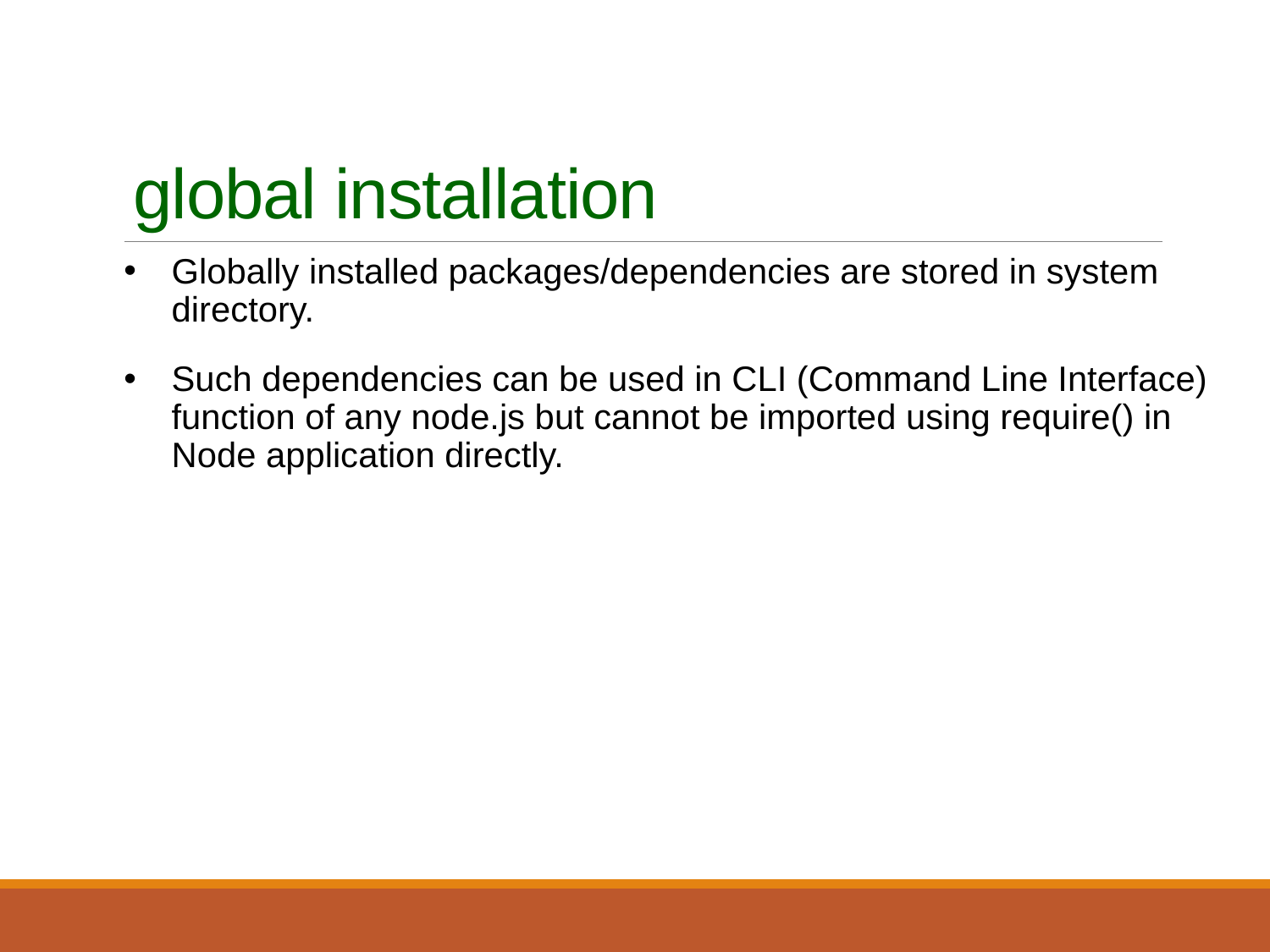

# global installation
Globally installed packages/dependencies are stored in system directory.

Such dependencies can be used in CLI (Command Line Interface) function of any node.js but cannot be imported using require() in Node application directly.